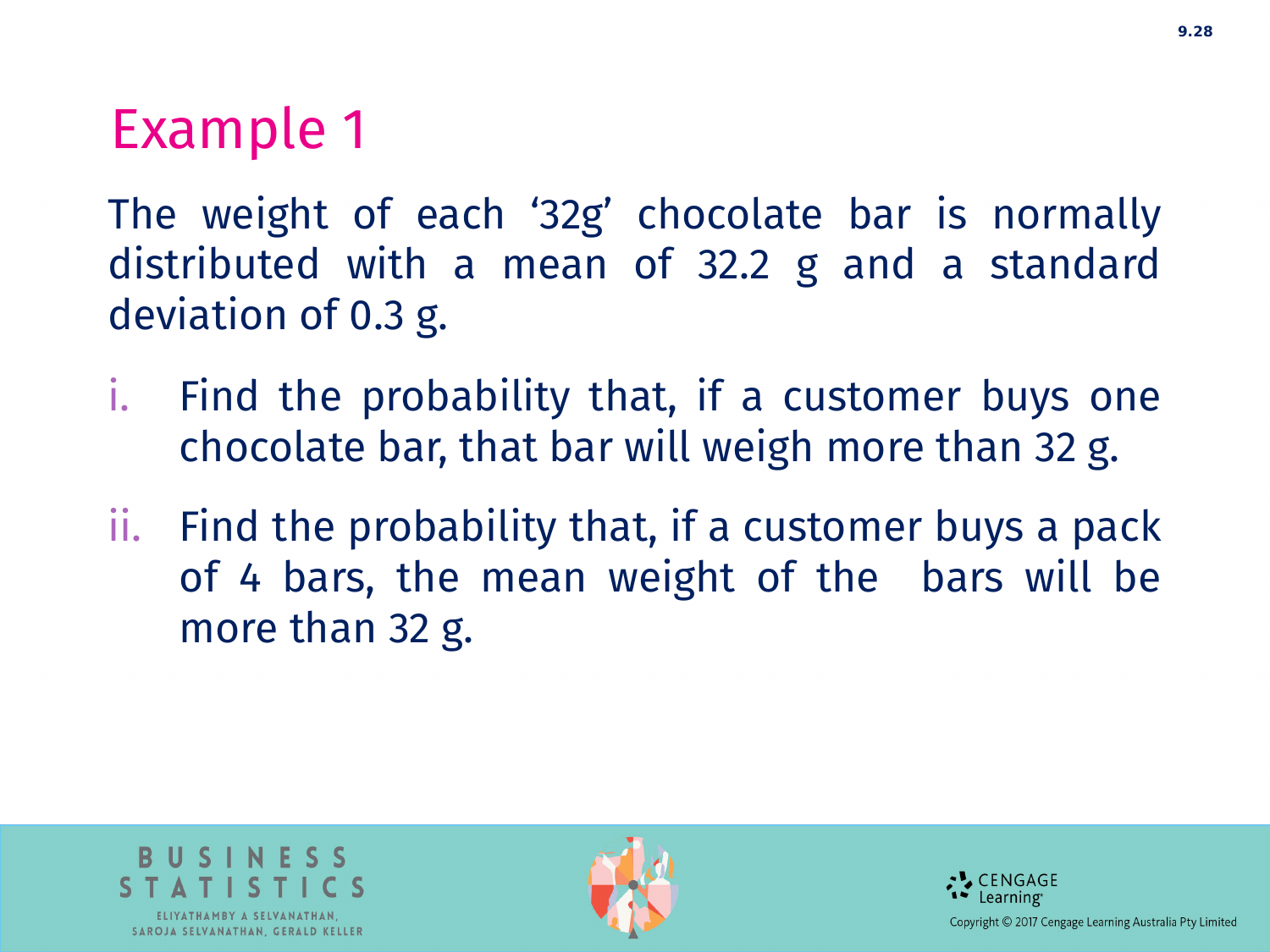

9.28
# Example 1
The weight of each ‘32g’ chocolate bar is normally distributed with a mean of 32.2 g and a standard deviation of 0.3 g.
Find the probability that, if a customer buys one chocolate bar, that bar will weigh more than 32 g.
Find the probability that, if a customer buys a pack of 4 bars, the mean weight of the  bars will be more than 32 g.